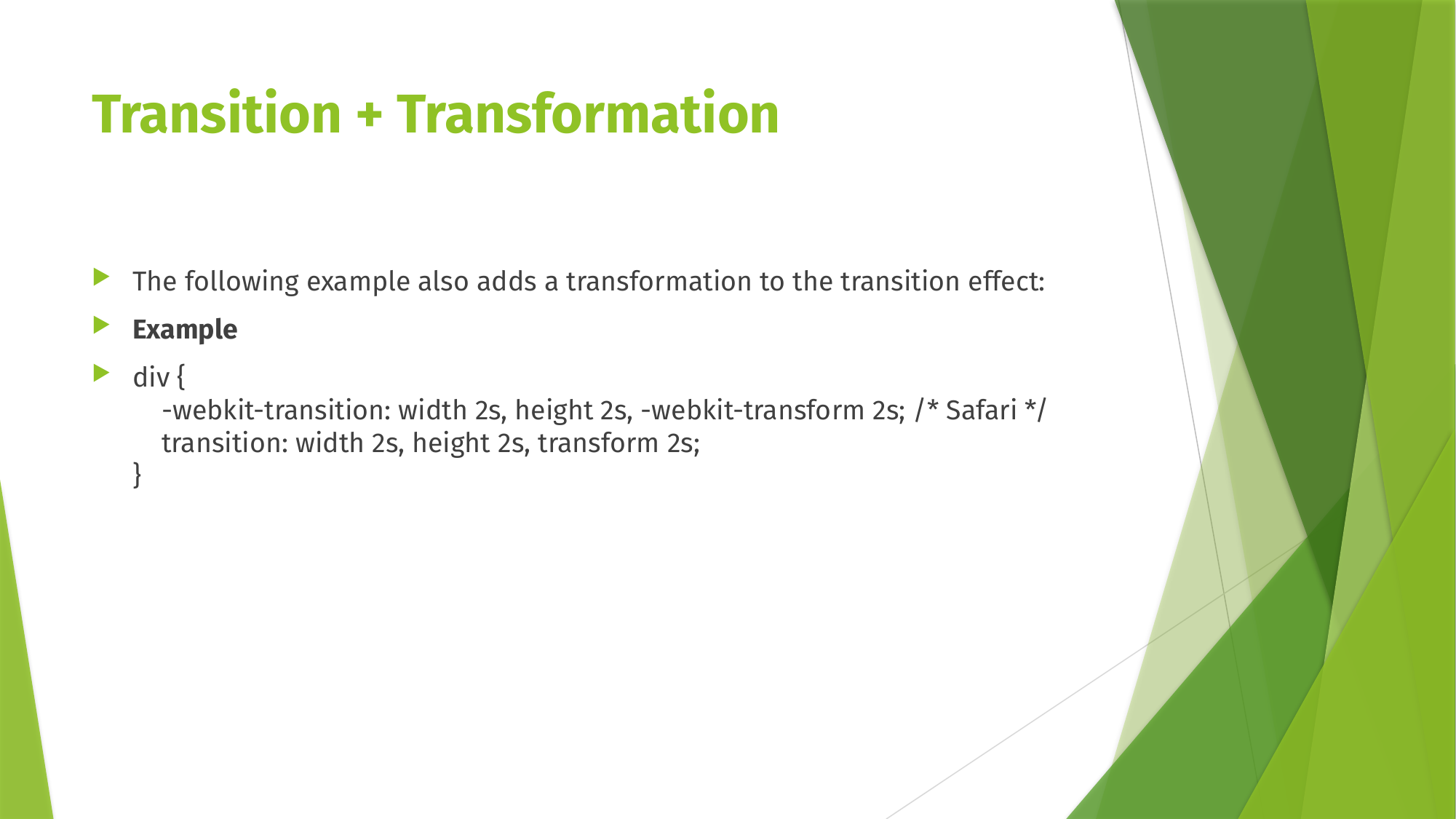

# Transition + Transformation
The following example also adds a transformation to the transition effect:
Example
div {
    -webkit-transition: width 2s, height 2s, -webkit-transform 2s; /* Safari */
    transition: width 2s, height 2s, transform 2s;
}